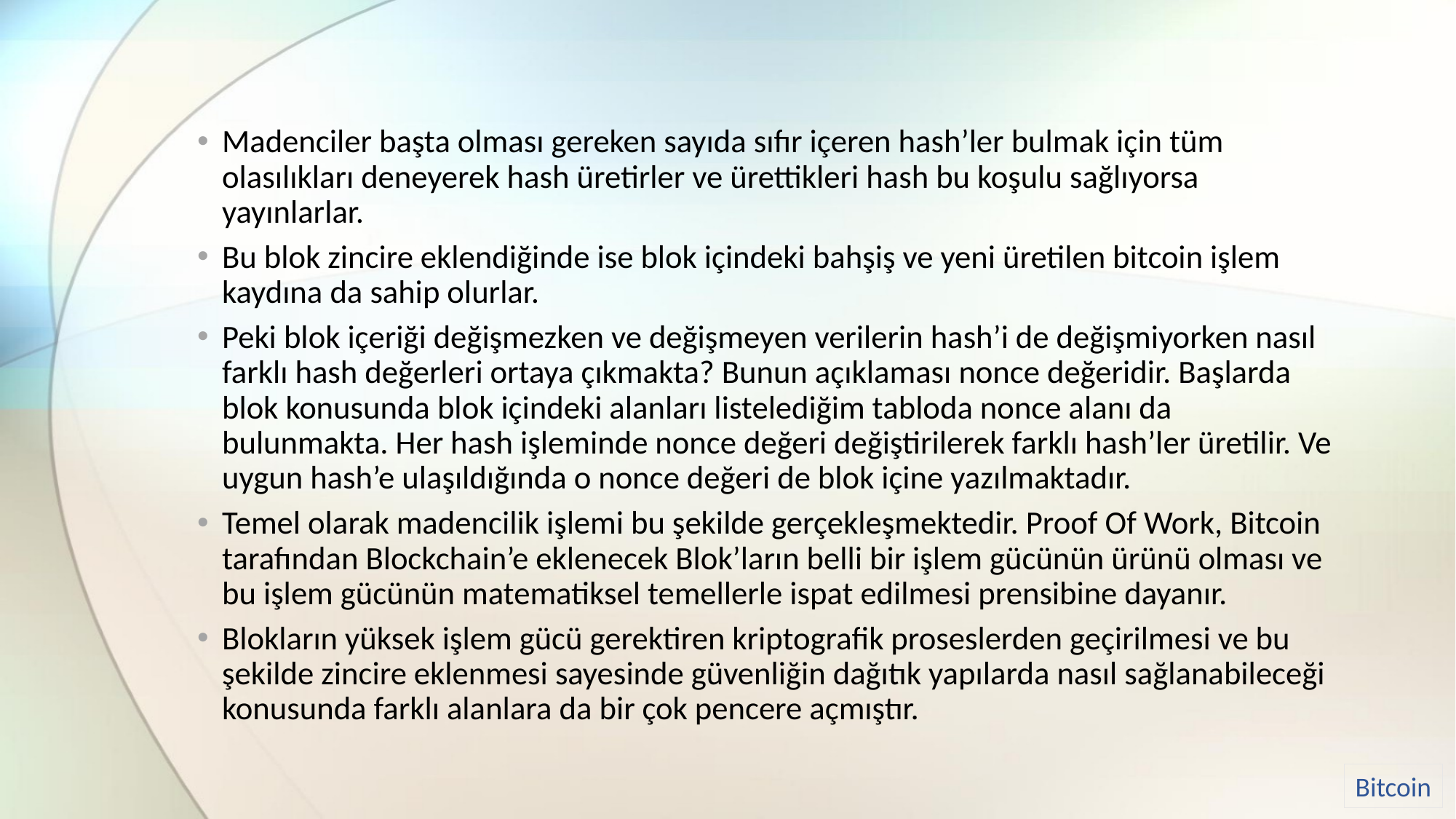

Madenciler başta olması gereken sayıda sıfır içeren hash’ler bulmak için tüm olasılıkları deneyerek hash üretirler ve ürettikleri hash bu koşulu sağlıyorsa yayınlarlar.
Bu blok zincire eklendiğinde ise blok içindeki bahşiş ve yeni üretilen bitcoin işlem kaydına da sahip olurlar.
Peki blok içeriği değişmezken ve değişmeyen verilerin hash’i de değişmiyorken nasıl farklı hash değerleri ortaya çıkmakta? Bunun açıklaması nonce değeridir. Başlarda blok konusunda blok içindeki alanları listelediğim tabloda nonce alanı da bulunmakta. Her hash işleminde nonce değeri değiştirilerek farklı hash’ler üretilir. Ve uygun hash’e ulaşıldığında o nonce değeri de blok içine yazılmaktadır.
Temel olarak madencilik işlemi bu şekilde gerçekleşmektedir. Proof Of Work, Bitcoin tarafından Blockchain’e eklenecek Blok’ların belli bir işlem gücünün ürünü olması ve bu işlem gücünün matematiksel temellerle ispat edilmesi prensibine dayanır.
Blokların yüksek işlem gücü gerektiren kriptografik proseslerden geçirilmesi ve bu şekilde zincire eklenmesi sayesinde güvenliğin dağıtık yapılarda nasıl sağlanabileceği konusunda farklı alanlara da bir çok pencere açmıştır.

Bitcoin